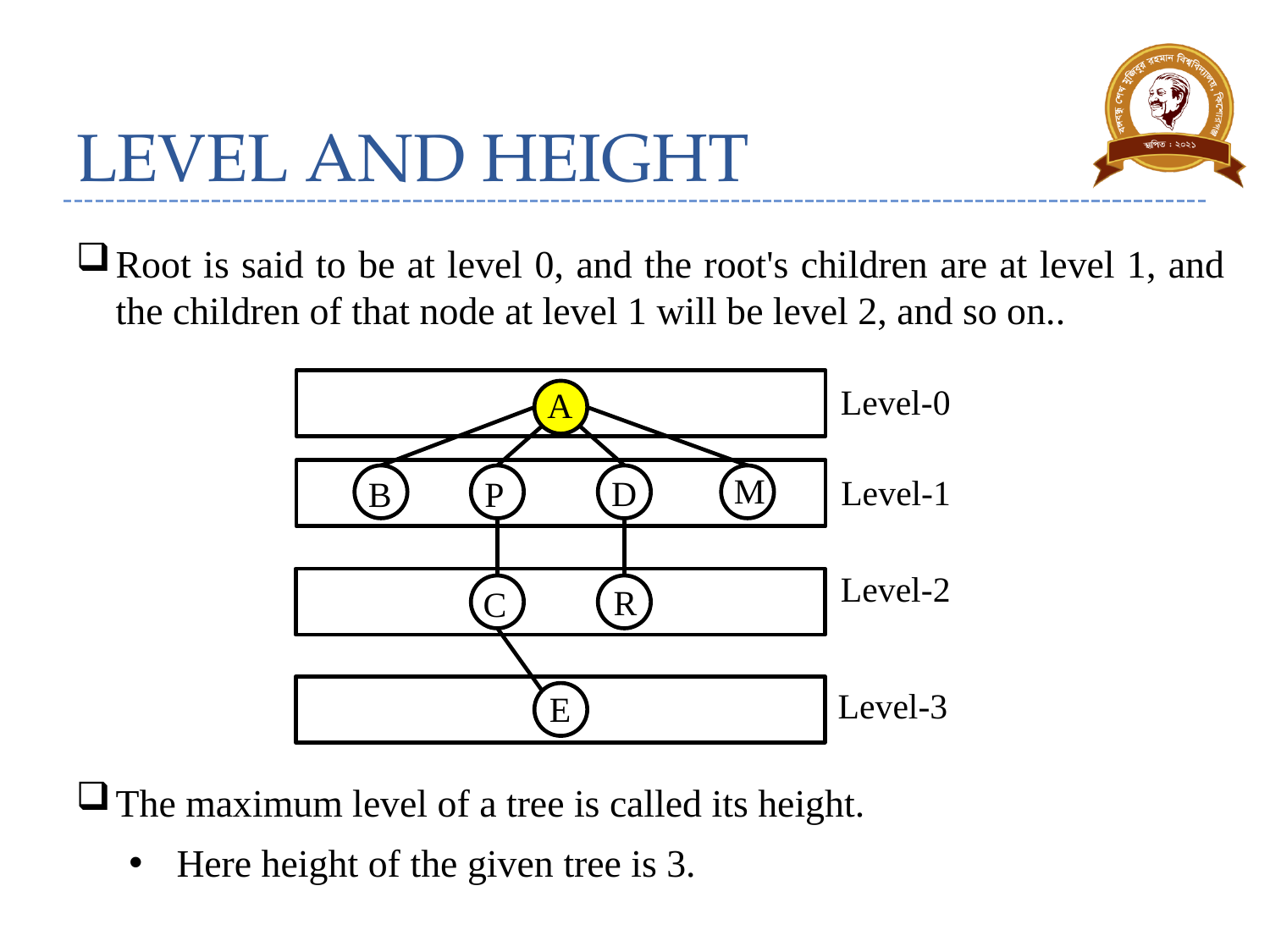

# LEVEL AND HEIGHT
Root is said to be at level 0, and the root's children are at level 1, and the children of that node at level 1 will be level 2, and so on..

Level-0
A

M
D

B

P

R
C

E

Level-1
Level-2

Level-3
The maximum level of a tree is called its height.
Here height of the given tree is 3.